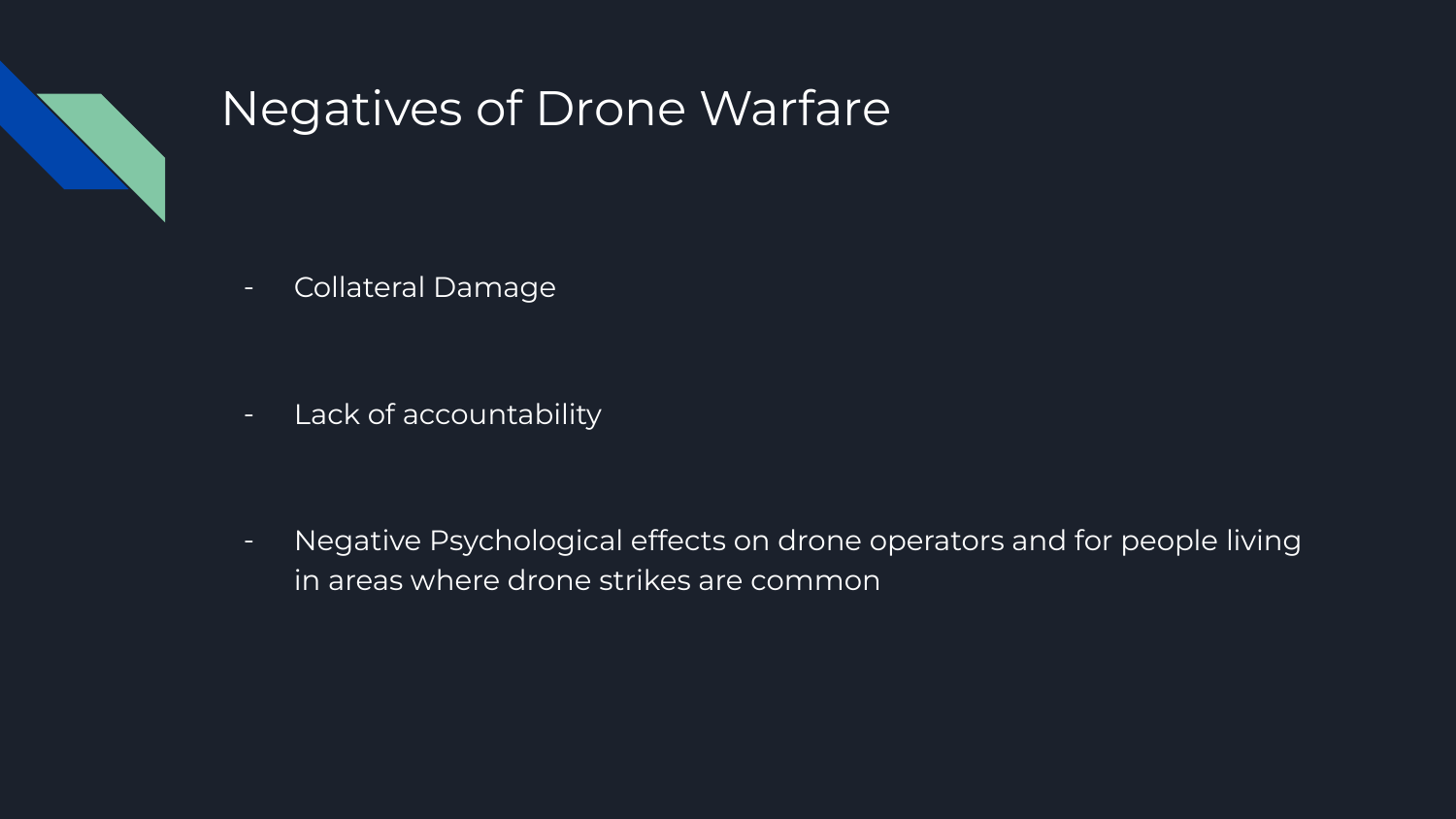

# Negatives of Drone Warfare
Collateral Damage

Lack of accountability

Negative Psychological effects on drone operators and for people living in areas where drone strikes are common